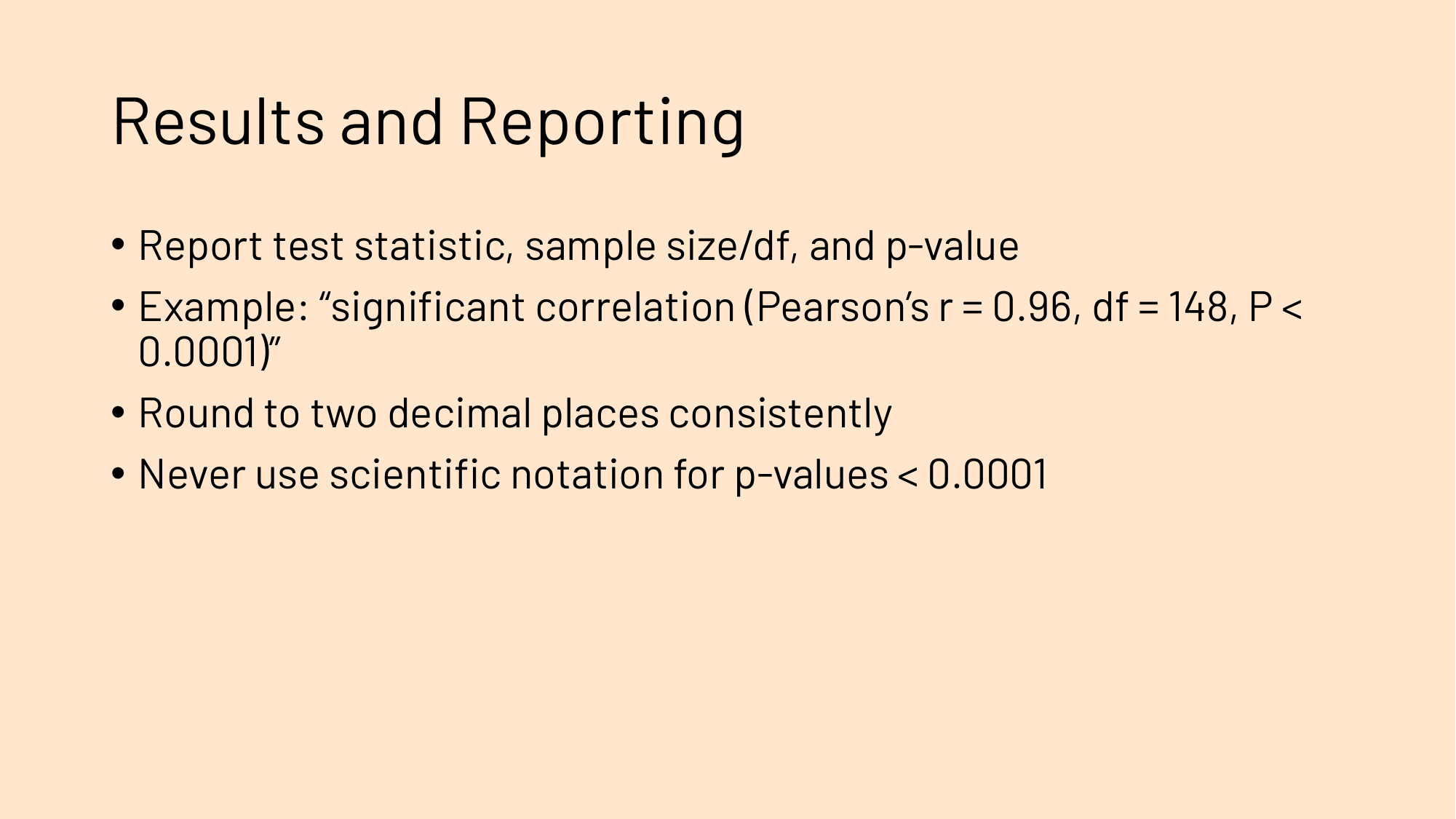

# Results and Reporting
Report test statistic, sample size/df, and p-value
Example: “significant correlation (Pearson’s r = 0.96, df = 148, P < 0.0001)”
Round to two decimal places consistently
Never use scientific notation for p-values < 0.0001